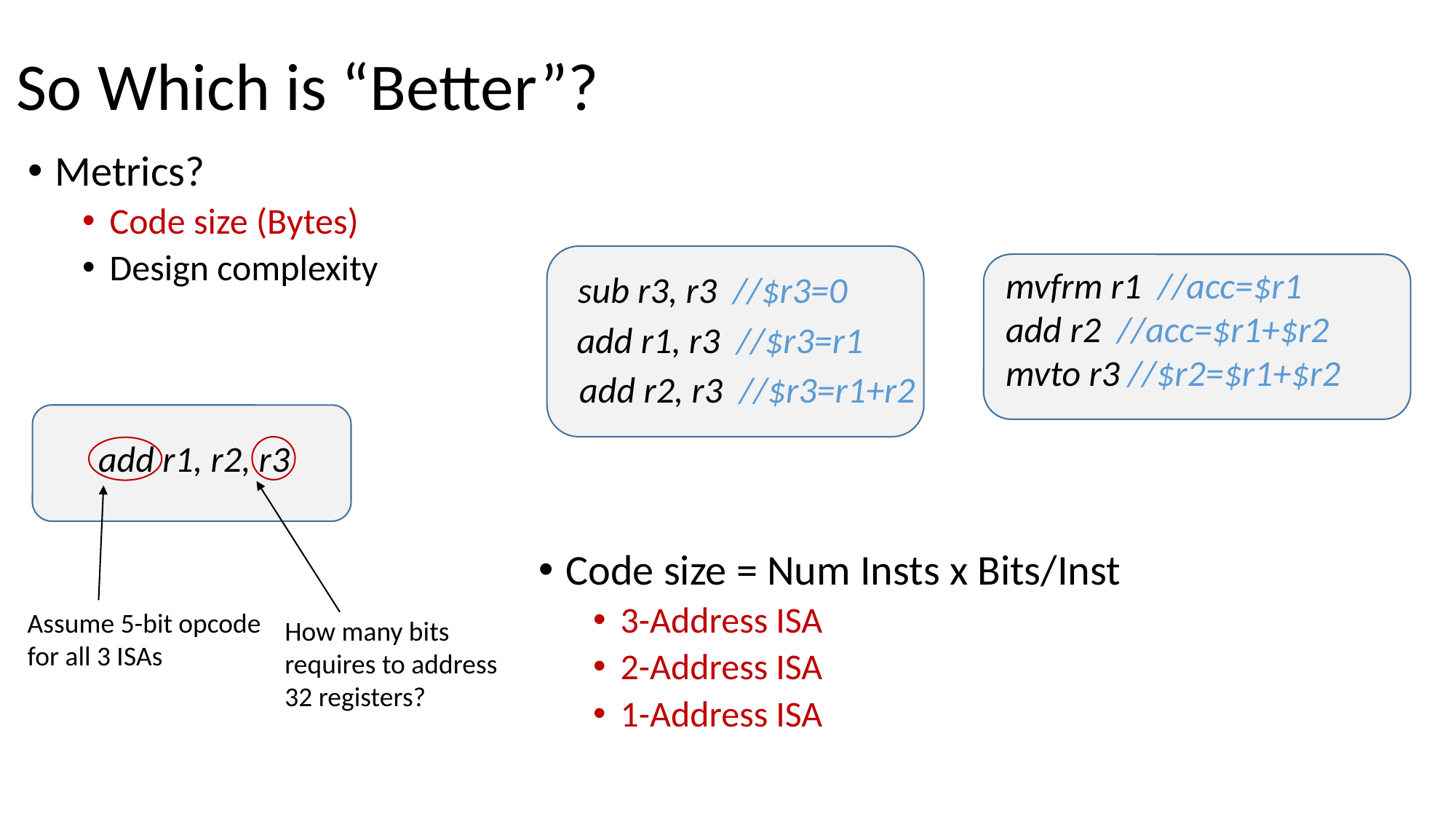

# So Which is “Better”?
Metrics?
Code size (Bytes)
Design complexity

mvfrm r1  //acc=$r1
add r2  //acc=$r1+$r2
mvto r3 //$r2=$r1+$r2
sub r3, r3  //$r3=0
add r1, r3  //$r3=r1

add r2, r3  //$r3=r1+r2

add r1, r2, r3

Code size = Num Insts x Bits/Inst
3-Address ISA
2-Address ISA
1-Address ISA

Assume 5-bit opcode for all 3 ISAs
How many bits requires to address 32 registers?